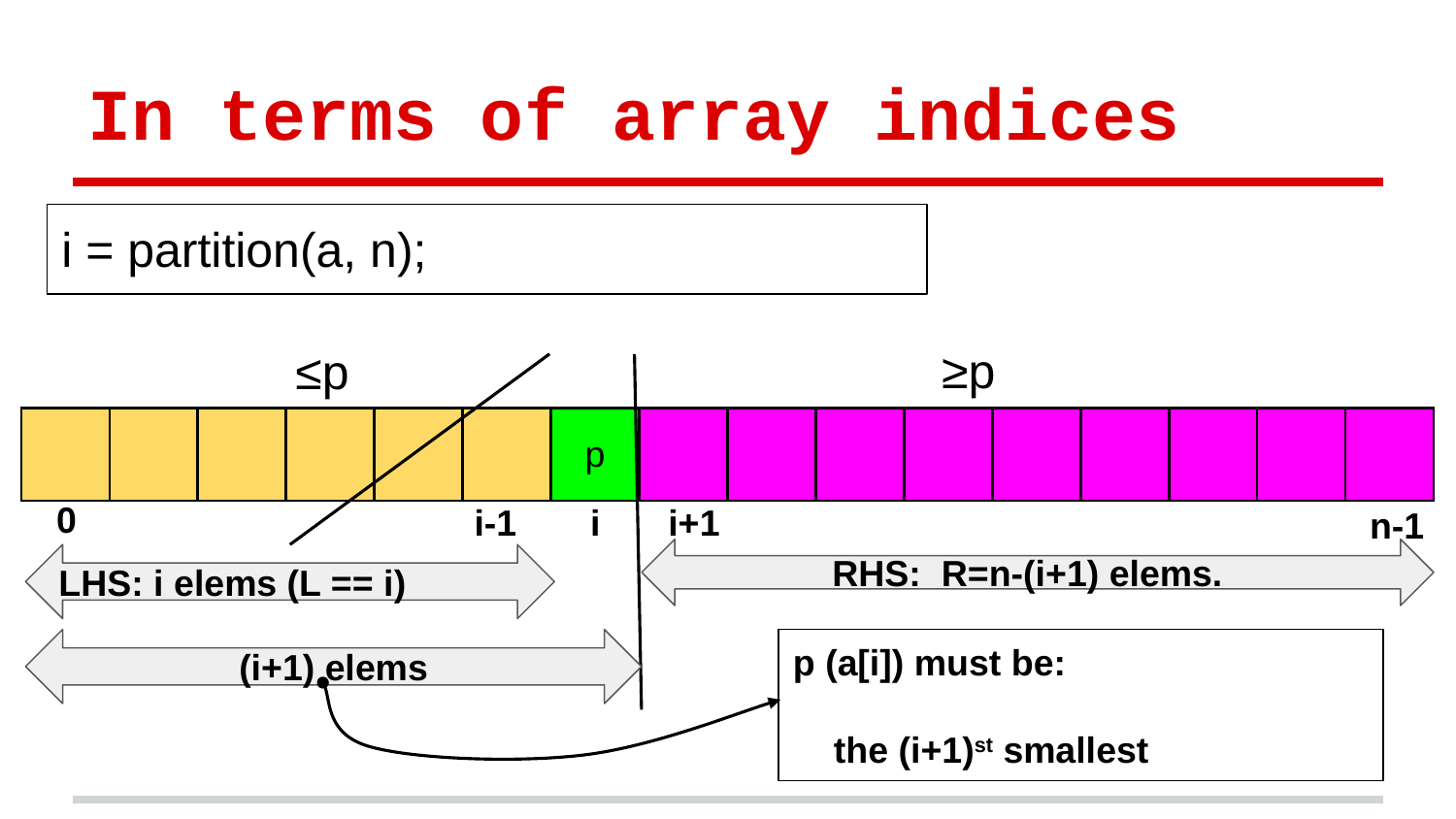

# In terms of array indices
i = partition(a, n);
≥p
≤p
|  |  |  |  |  |  | p |  |  |  |  |  |  |  |  |  |
| --- | --- | --- | --- | --- | --- | --- | --- | --- | --- | --- | --- | --- | --- | --- | --- |
0
i-1
i+1
i
n-1
RHS:  R=n-(i+1) elems.
LHS: i elems (L == i)
(i+1) elems
p (a[i]) must be:

    the (i+1)st smallest